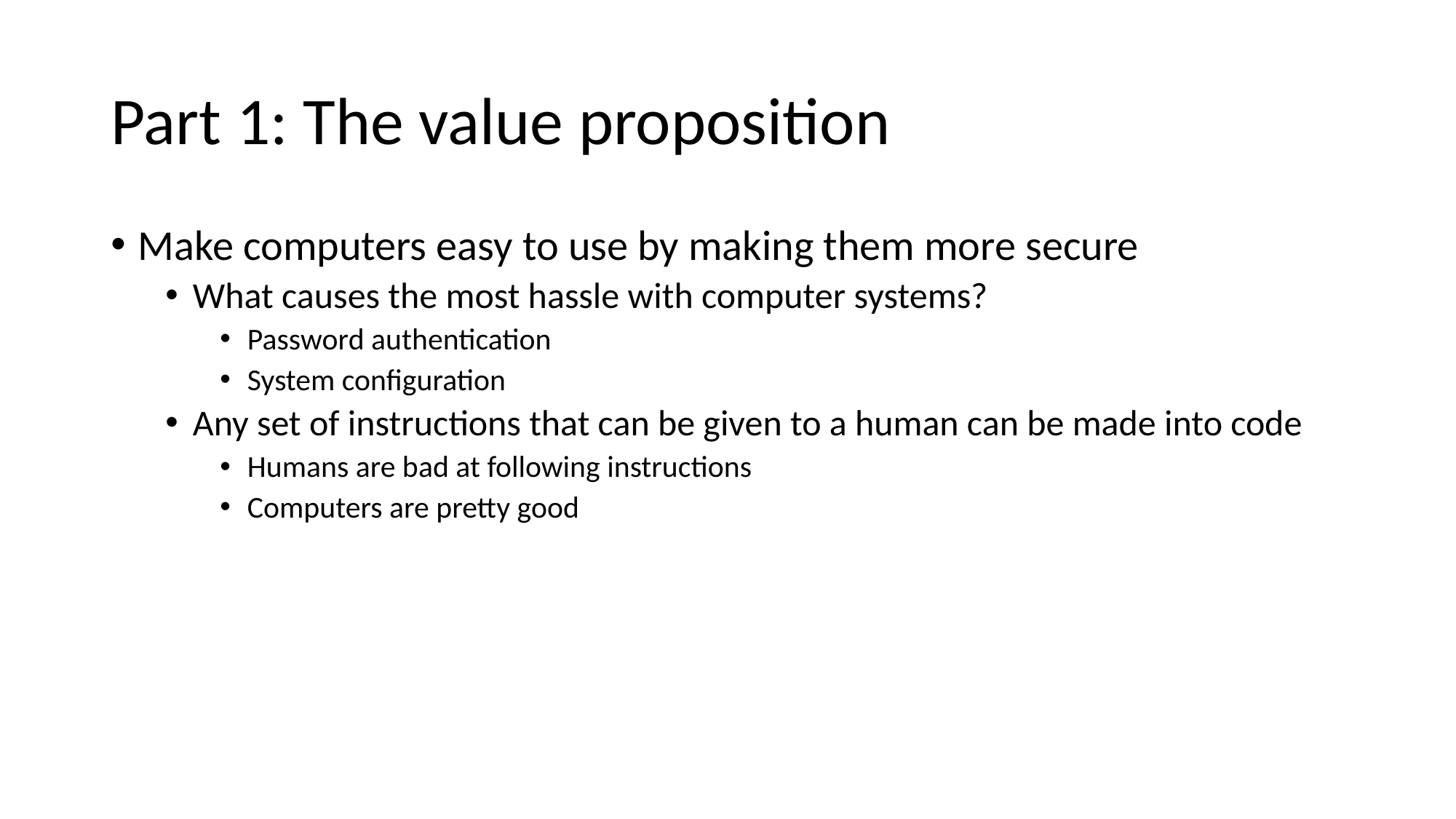

# Part 1: The value proposition
Make computers easy to use by making them more secure
What causes the most hassle with computer systems?
Password authentication
System configuration
Any set of instructions that can be given to a human can be made into code
Humans are bad at following instructions
Computers are pretty good